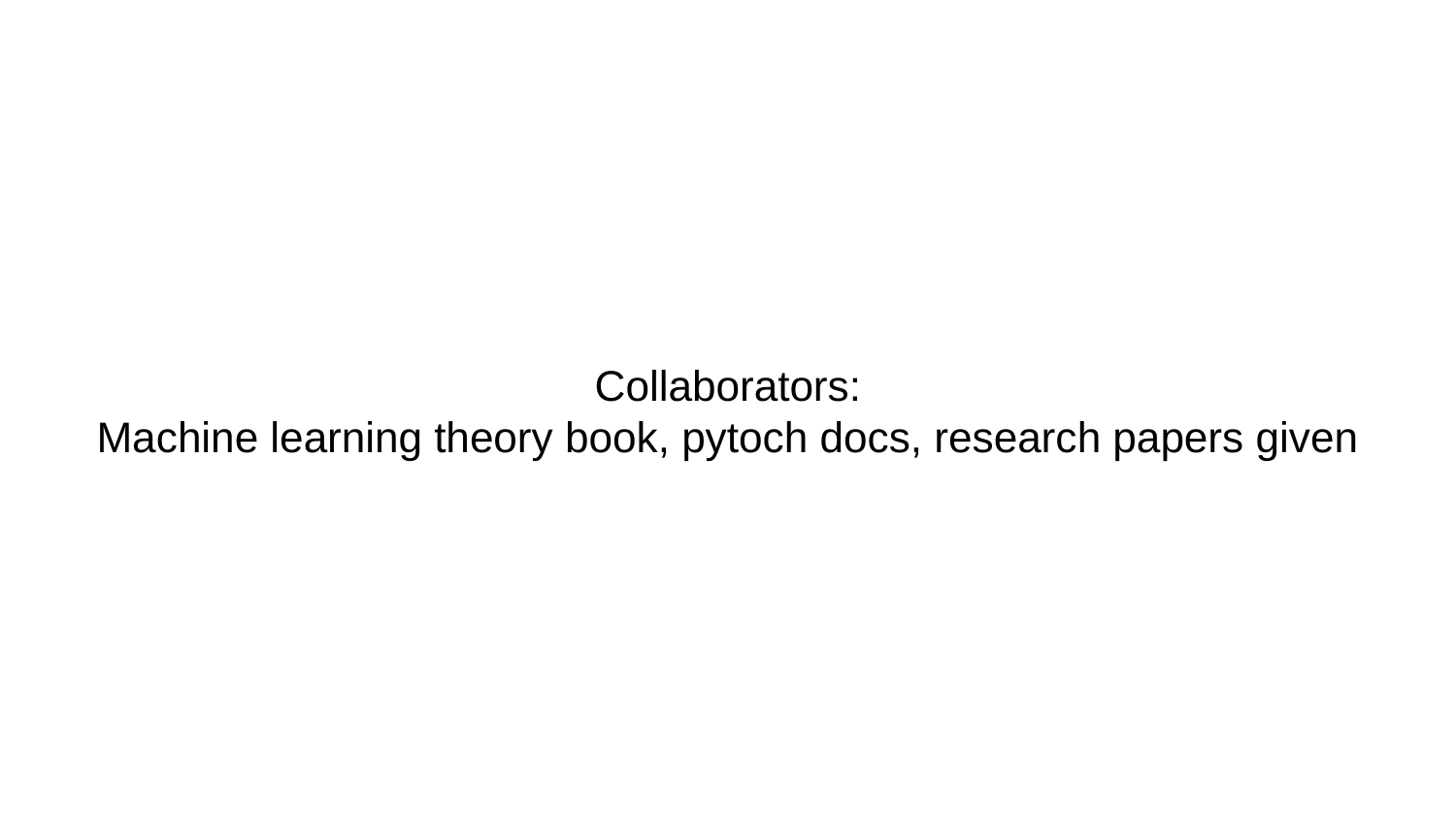

# Collaborators: Machine learning theory book, pytoch docs, research papers given